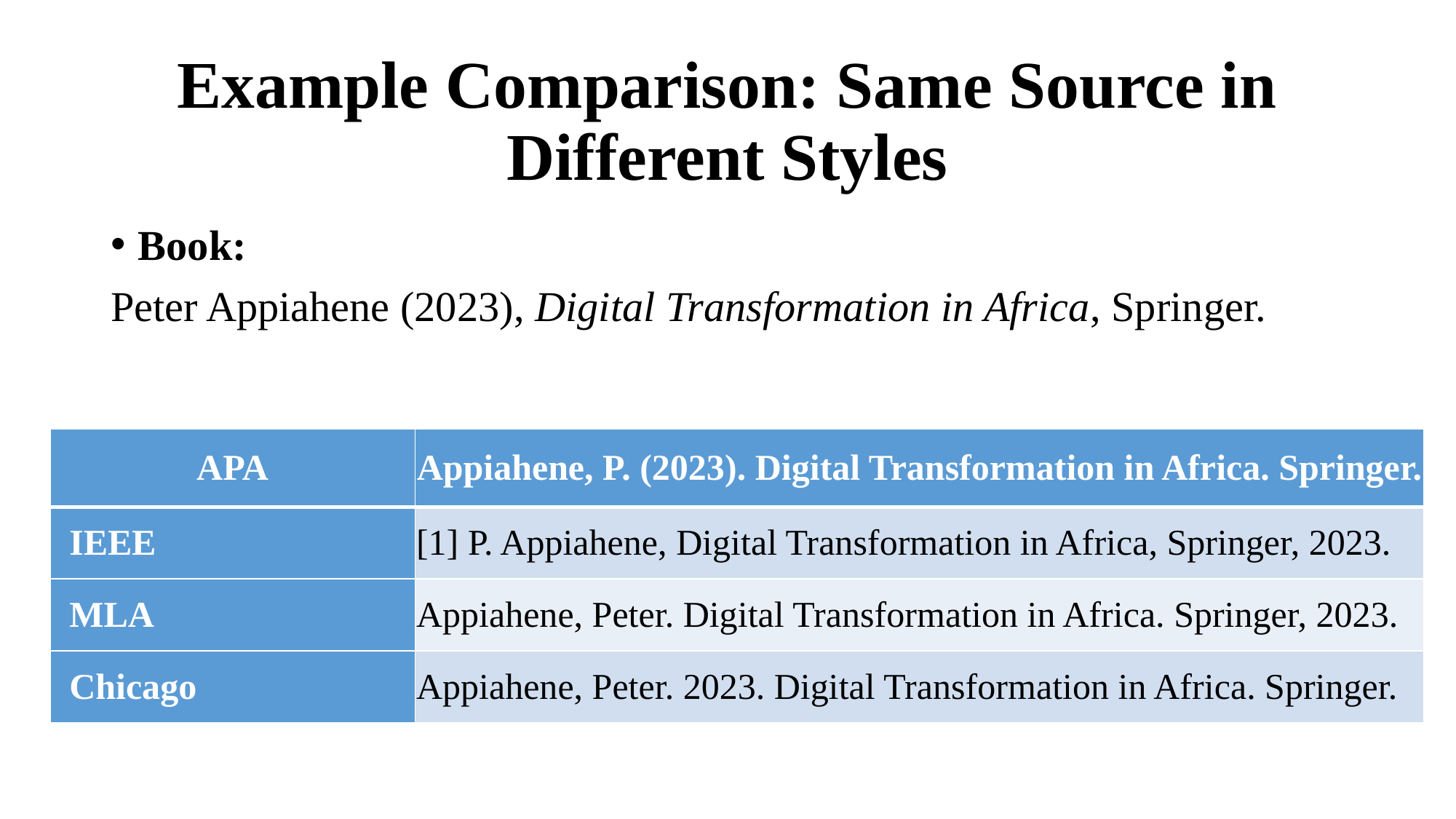

# Example Comparison: Same Source in Different Styles
Book:
Peter Appiahene (2023), Digital Transformation in Africa, Springer.

| APA | Appiahene, P. (2023). Digital Transformation in Africa. Springer. |
| --- | --- |
| IEEE | [1] P. Appiahene, Digital Transformation in Africa, Springer, 2023. |
| MLA | Appiahene, Peter. Digital Transformation in Africa. Springer, 2023. |
| Chicago | Appiahene, Peter. 2023. Digital Transformation in Africa. Springer. |